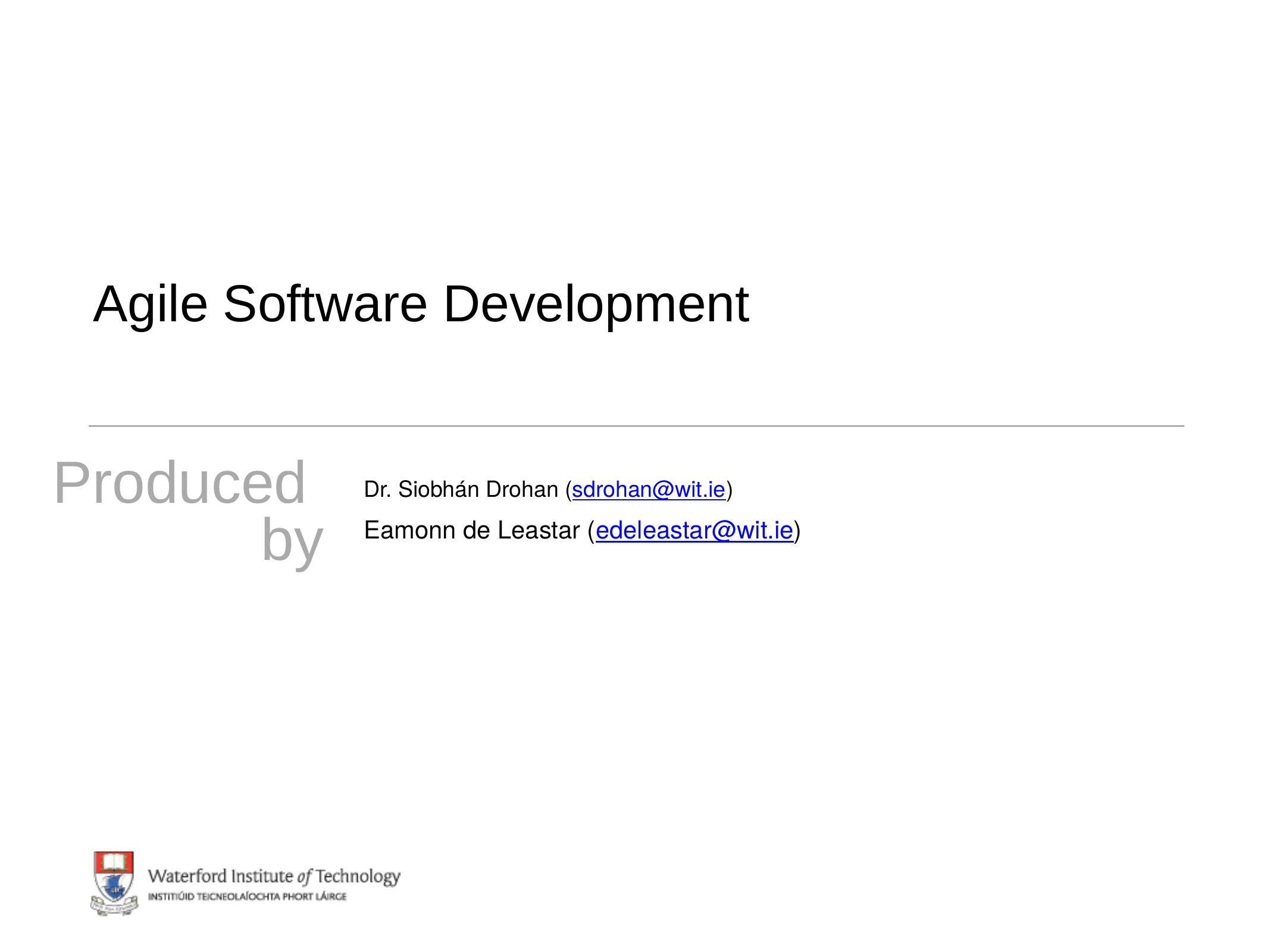

# Agile Software Development
Dr. Siobhán Drohan (sdrohan@wit.ie)
Eamonn de Leastar (edeleastar@wit.ie)